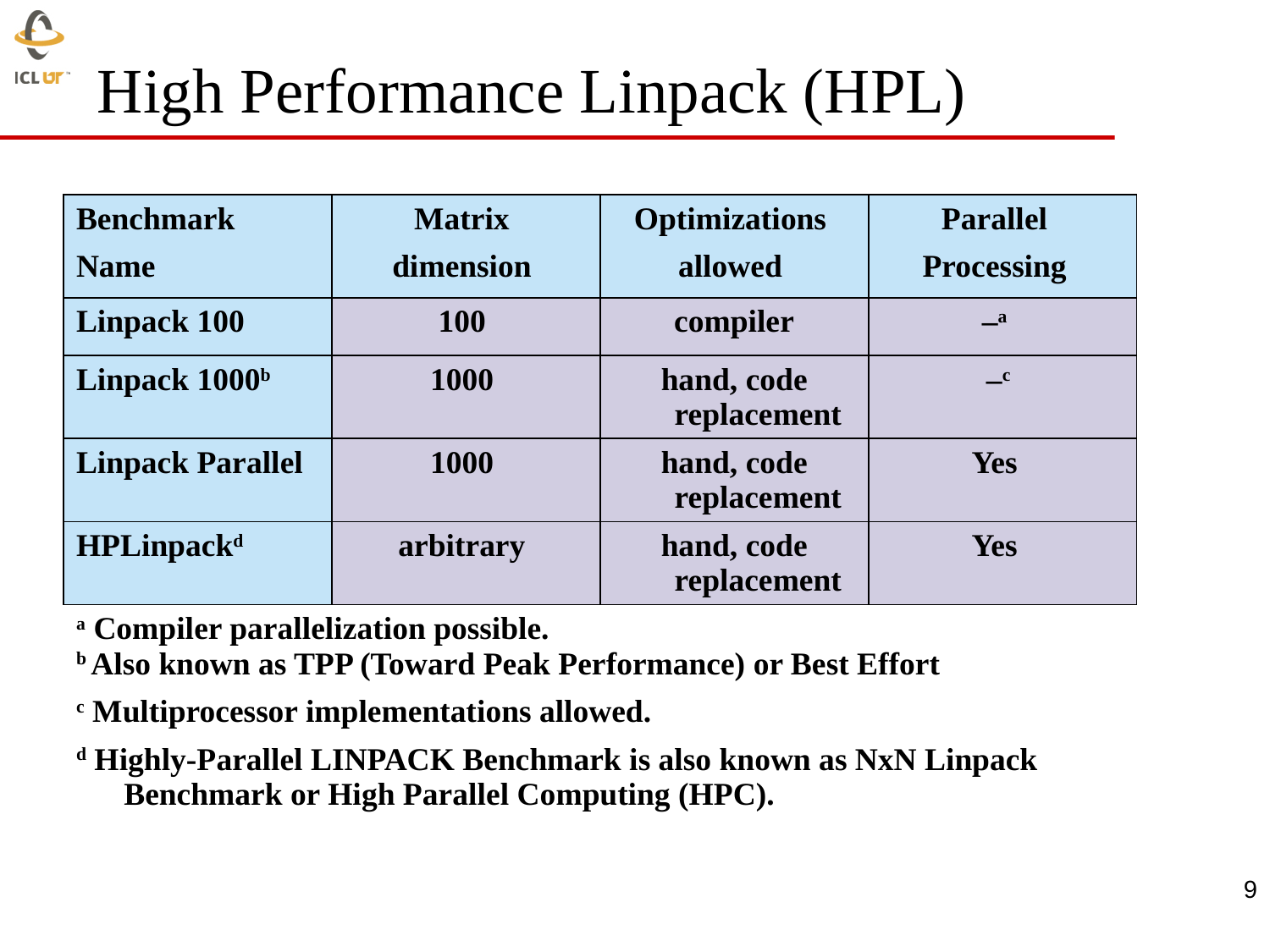

# High Performance Linpack (HPL)
| Benchmark | Matrix | Optimizations | Parallel |
| --- | --- | --- | --- |
| Name | dimension | allowed | Processing |
| Linpack 100 | 100 | compiler | –a |
| Linpack 1000b | 1000 | hand, code replacement | –c |
| Linpack Parallel | 1000 | hand, code replacement | Yes |
| HPLinpackd | arbitrary | hand, code replacement | Yes |
| a Compiler parallelization possible. b Also known as TPP (Toward Peak Performance) or Best Effort |  |  |  |
| c Multiprocessor implementations allowed. |  |  |  |
| d Highly-Parallel LINPACK Benchmark is also known as NxN Linpack Benchmark or High Parallel Computing (HPC). |  |  |  |
9